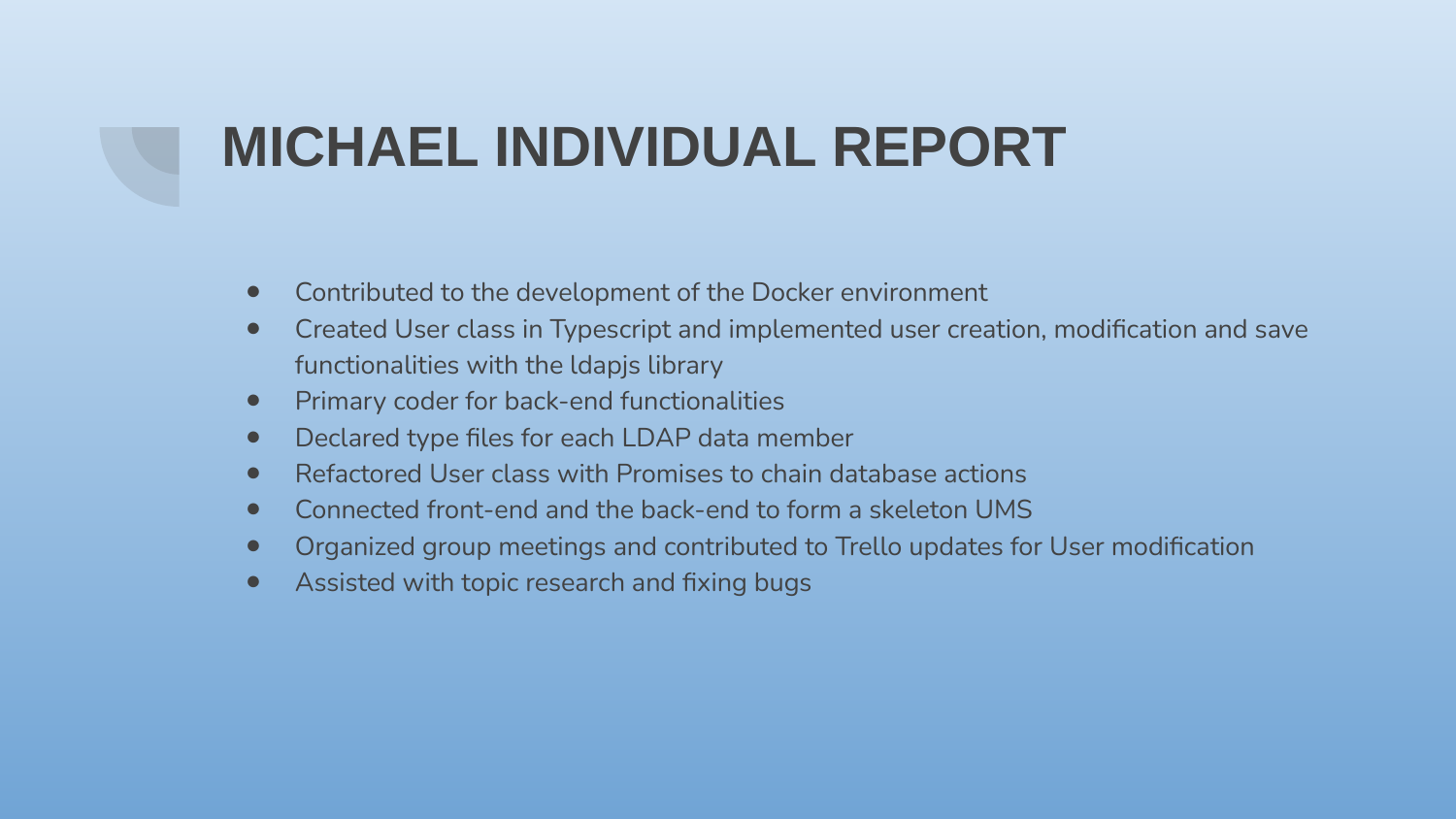

# MICHAEL INDIVIDUAL REPORT
Contributed to the development of the Docker environment
Created User class in Typescript and implemented user creation, modification and save functionalities with the ldapjs library
Primary coder for back-end functionalities
Declared type files for each LDAP data member
Refactored User class with Promises to chain database actions
Connected front-end and the back-end to form a skeleton UMS
Organized group meetings and contributed to Trello updates for User modification
Assisted with topic research and fixing bugs